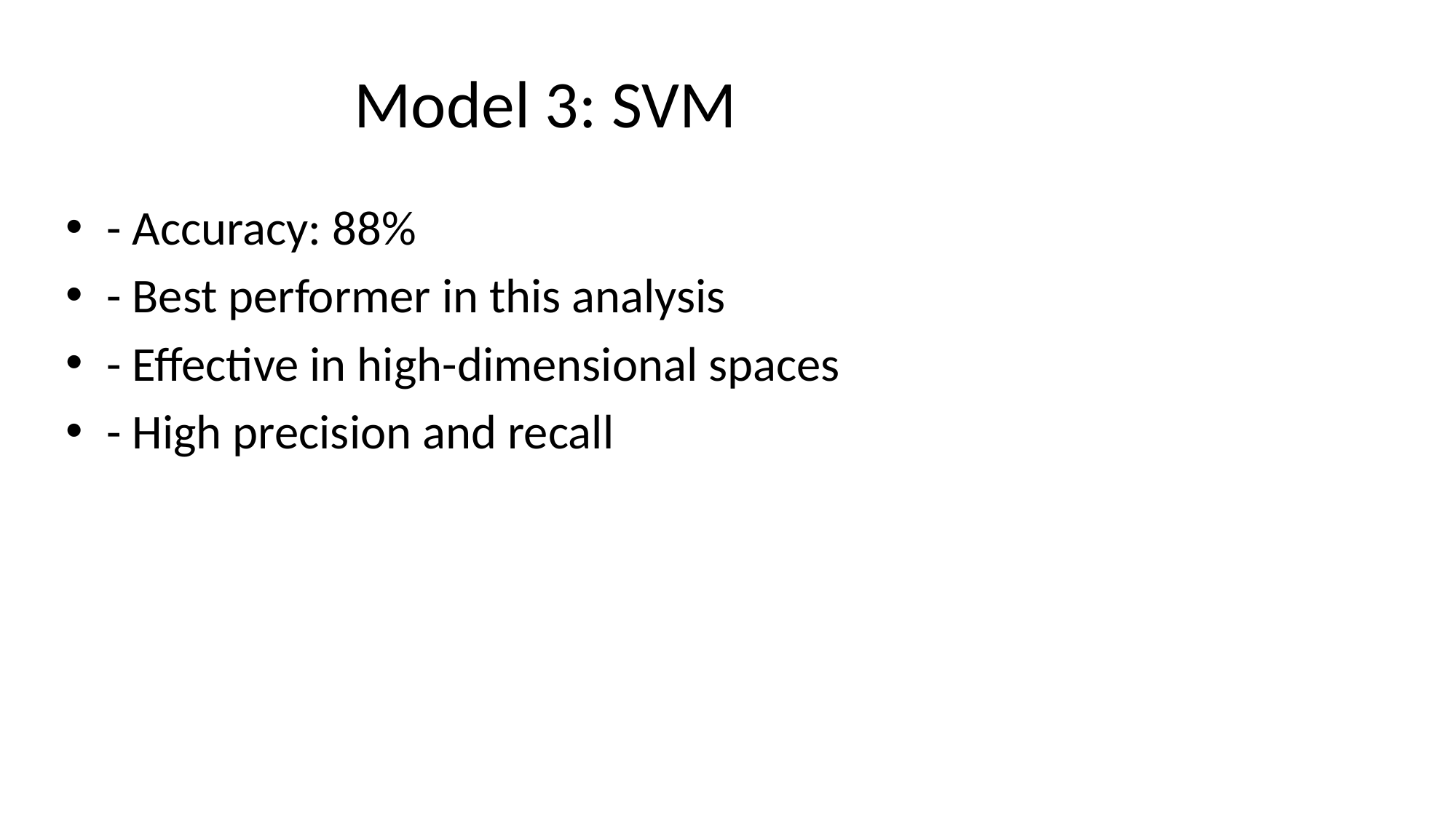

# Model 3: SVM
- Accuracy: 88%
- Best performer in this analysis
- Effective in high-dimensional spaces
- High precision and recall